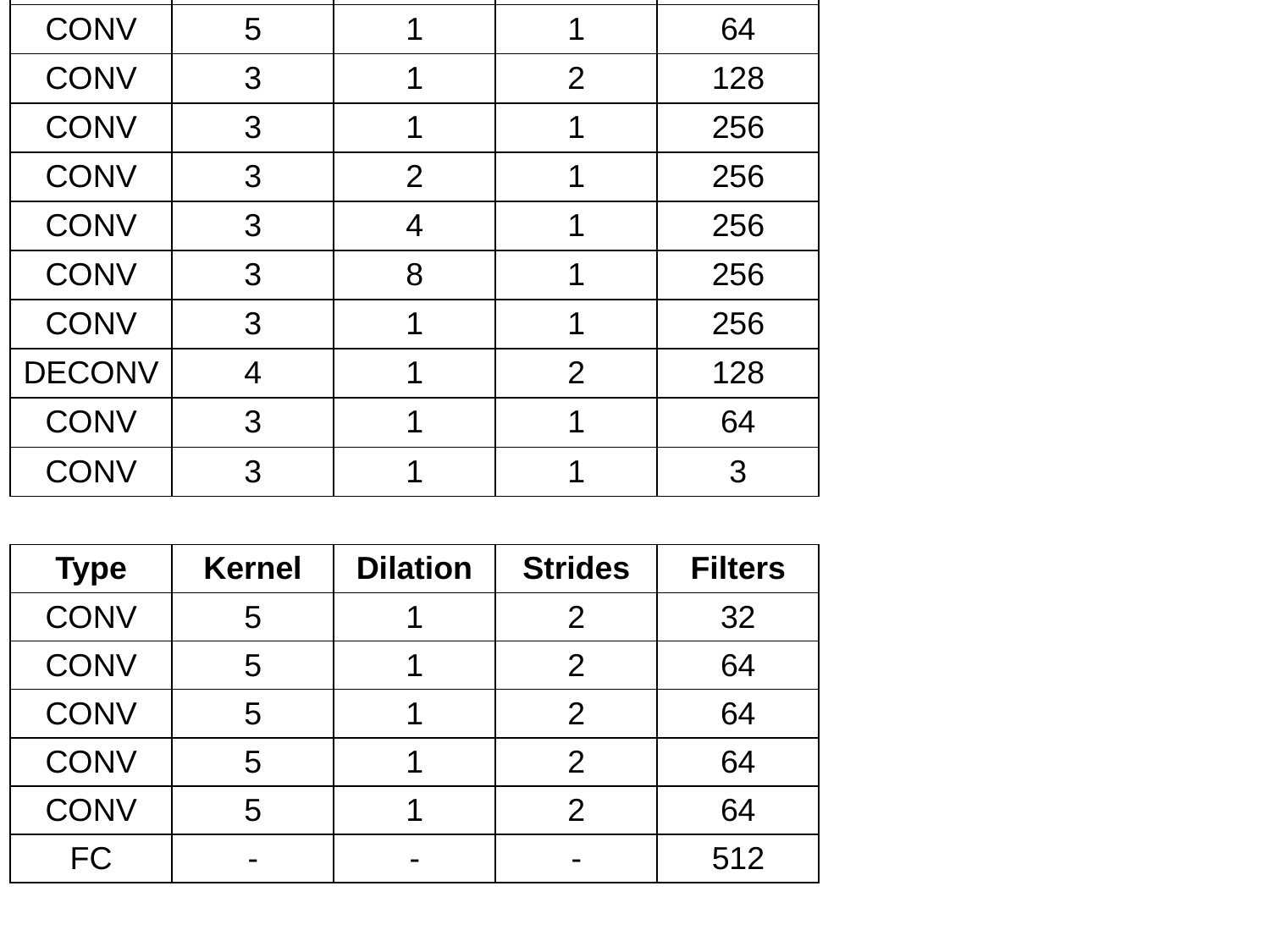

| Type | Kernel | Dilation | Strides | Filters |
| --- | --- | --- | --- | --- |
| CONV | 5 | 1 | 1 | 64 |
| CONV | 3 | 1 | 2 | 128 |
| CONV | 3 | 1 | 1 | 256 |
| CONV | 3 | 2 | 1 | 256 |
| CONV | 3 | 4 | 1 | 256 |
| CONV | 3 | 8 | 1 | 256 |
| CONV | 3 | 1 | 1 | 256 |
| DECONV | 4 | 1 | 2 | 128 |
| CONV | 3 | 1 | 1 | 64 |
| CONV | 3 | 1 | 1 | 3 |
| Type | Kernel | Dilation | Strides | Filters |
| --- | --- | --- | --- | --- |
| CONV | 5 | 1 | 2 | 32 |
| CONV | 5 | 1 | 2 | 64 |
| CONV | 5 | 1 | 2 | 64 |
| CONV | 5 | 1 | 2 | 64 |
| CONV | 5 | 1 | 2 | 64 |
| FC | - | - | - | 512 |